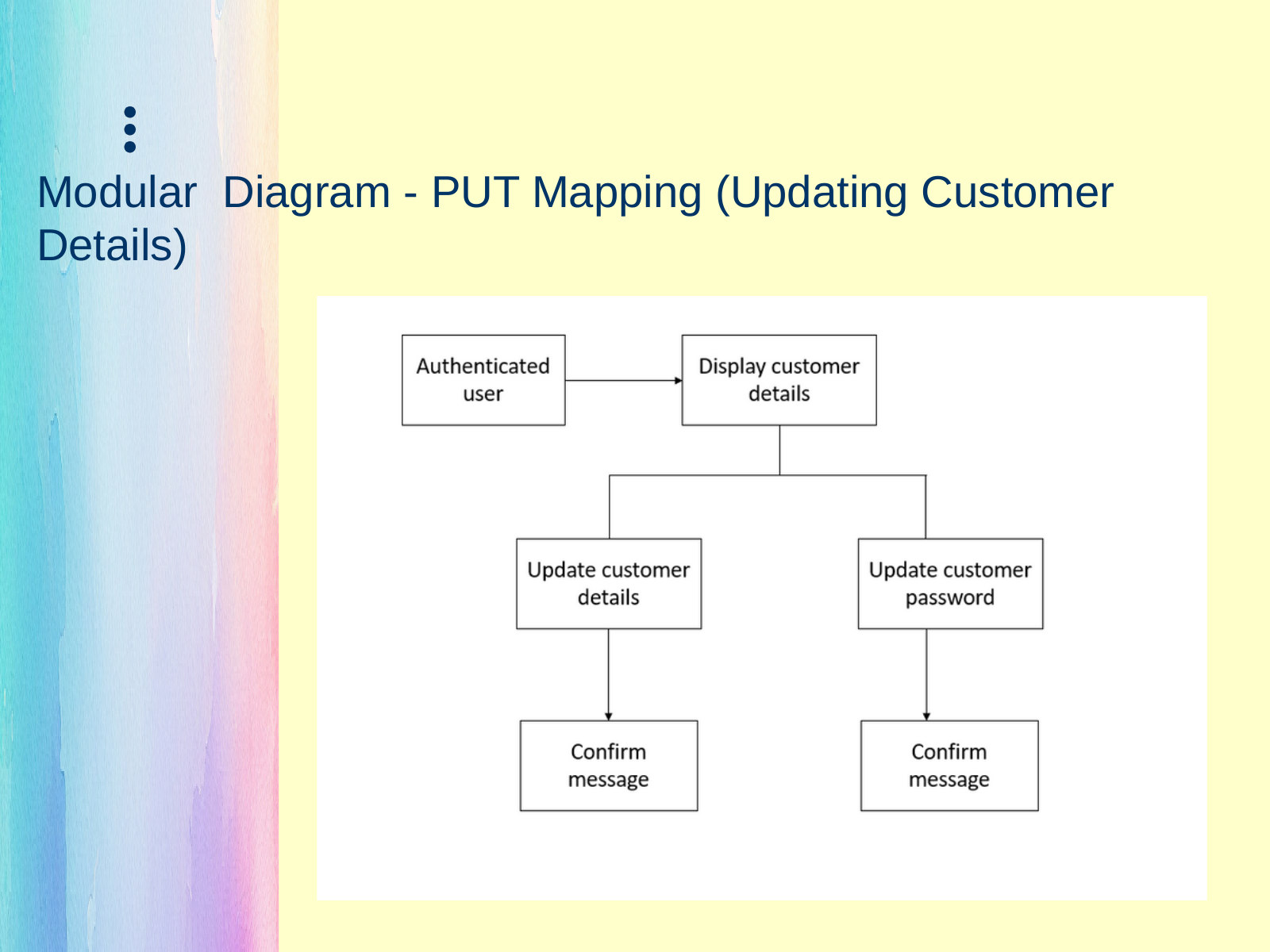

Modular  Diagram - PUT Mapping (Updating Customer Details)